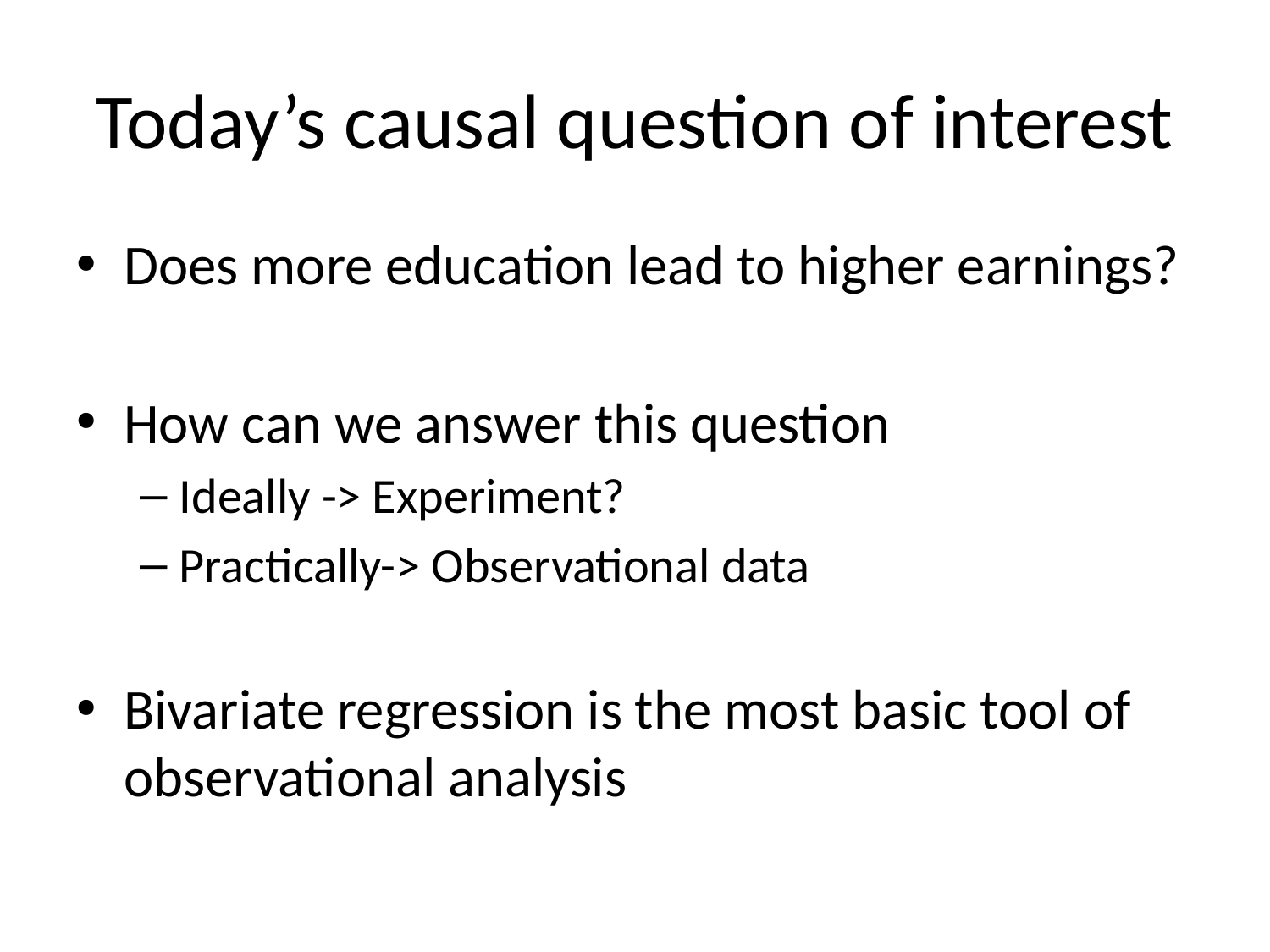

# Today’s causal question of interest
Does more education lead to higher earnings?

How can we answer this question
Ideally -> Experiment?
Practically-> Observational data

Bivariate regression is the most basic tool of observational analysis